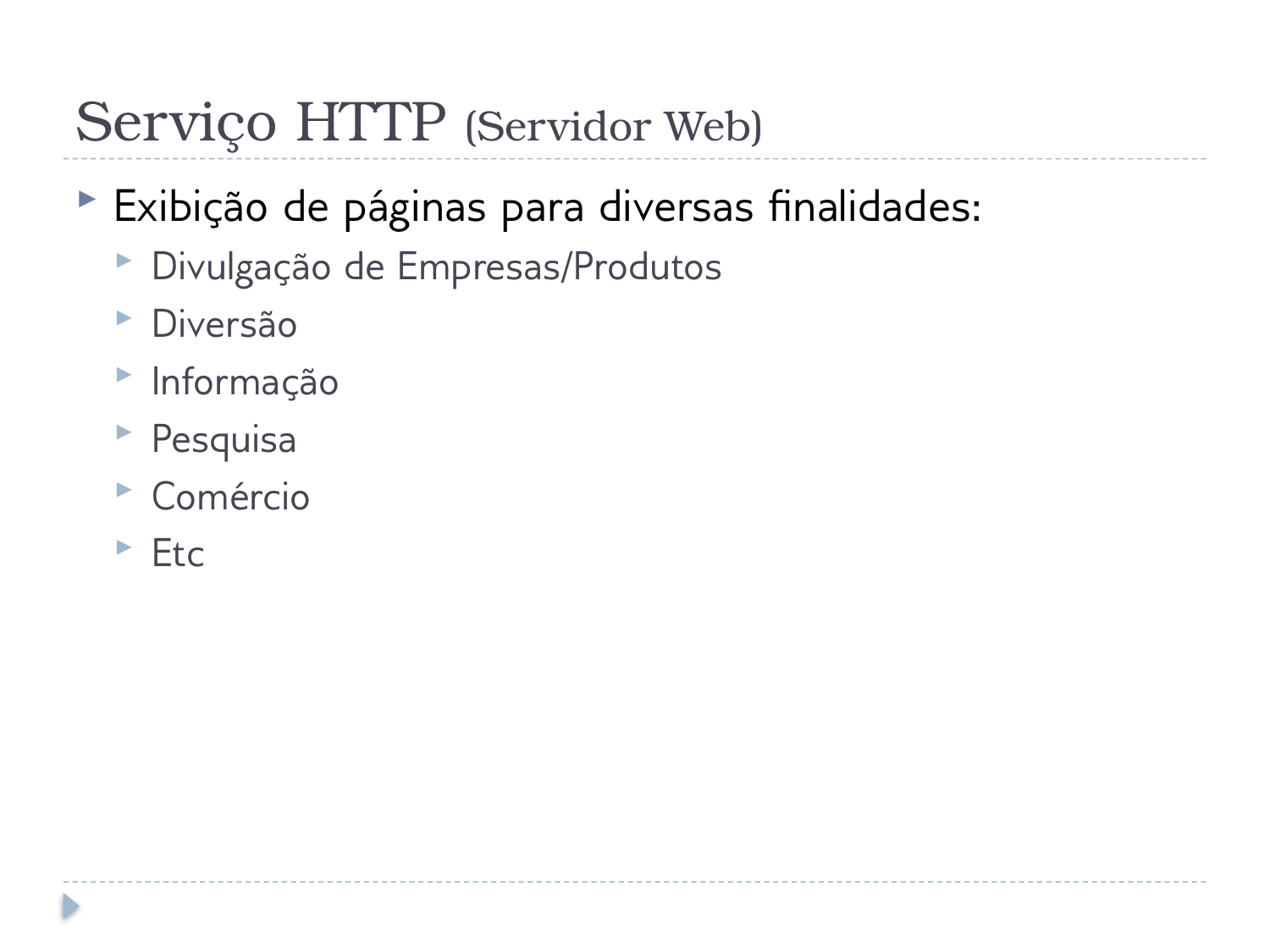

# Serviço HTTP (Servidor Web)
Exibição de páginas para diversas finalidades:
Divulgação de Empresas/Produtos
Diversão
Informação
Pesquisa
Comércio
Etc